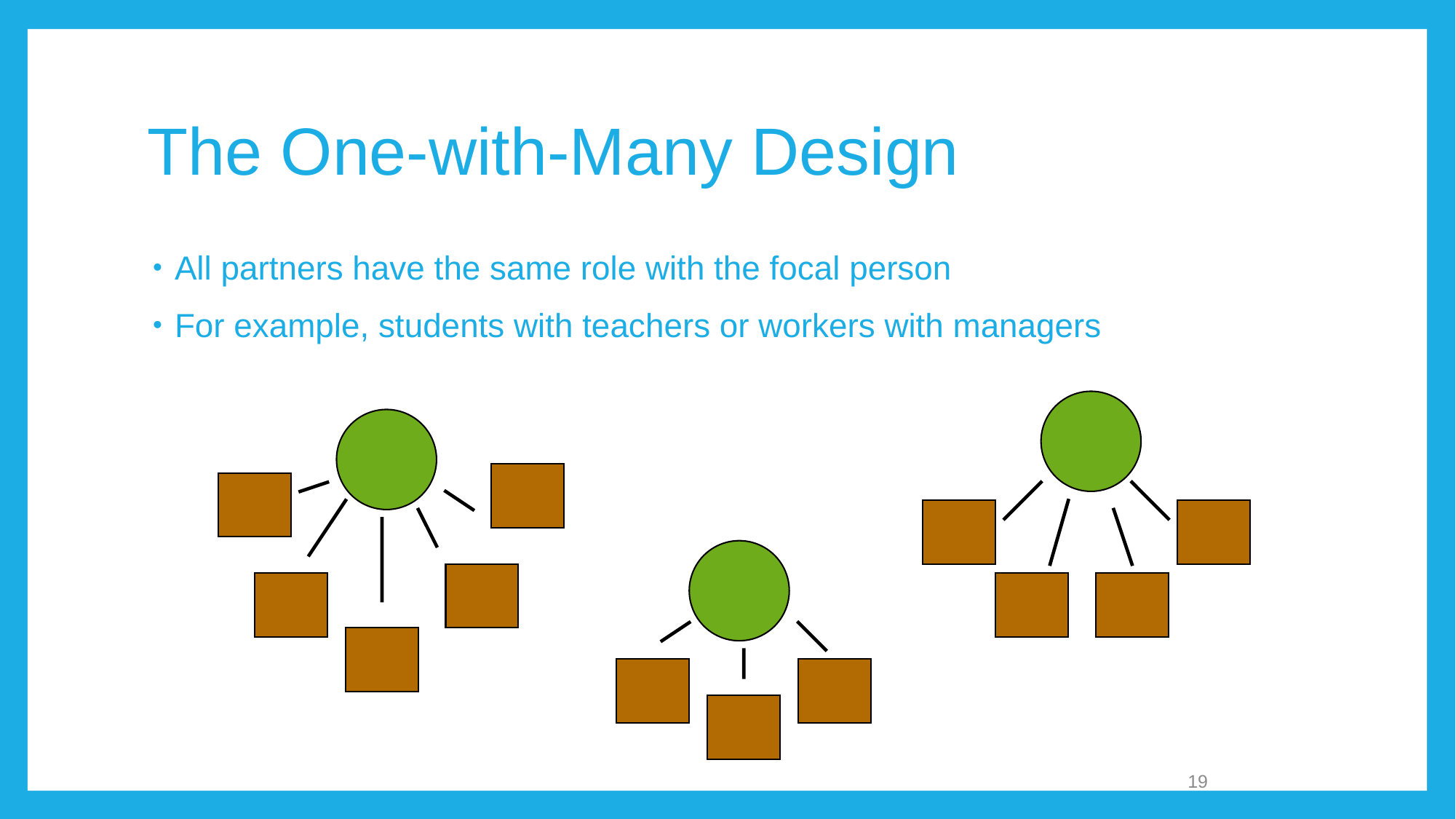

# The One-with-Many Design
All partners have the same role with the focal person
For example, students with teachers or workers with managers

19